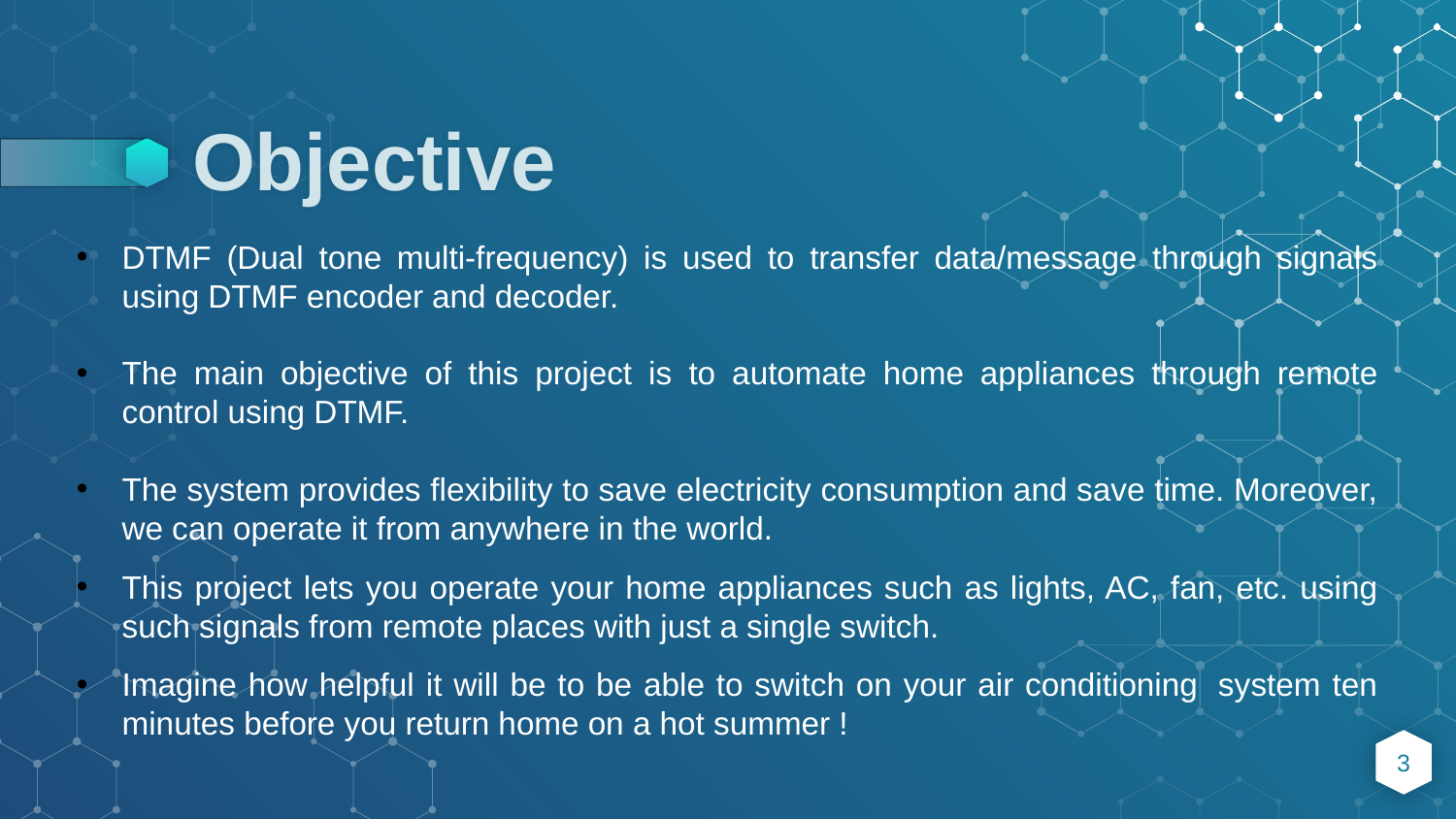

# Objective
DTMF (Dual tone multi-frequency) is used to transfer data/message through signals using DTMF encoder and decoder.

The main objective of this project is to automate home appliances through remote control using DTMF.

The system provides flexibility to save electricity consumption and save time. Moreover, we can operate it from anywhere in the world.
This project lets you operate your home appliances such as lights, AC, fan, etc. using such signals from remote places with just a single switch.
Imagine how helpful it will be to be able to switch on your air conditioning  system ten minutes before you return home on a hot summer !

3